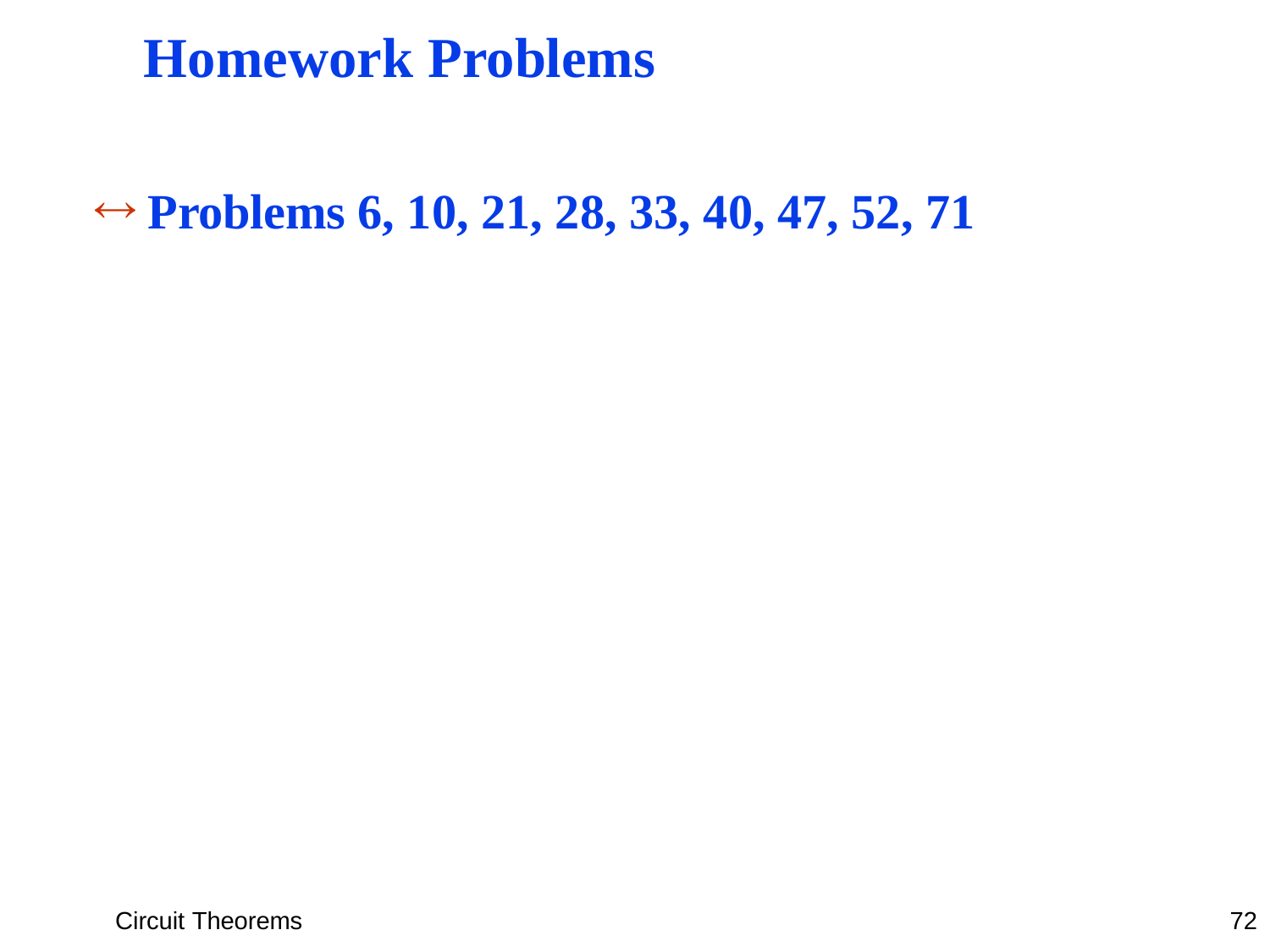

Homework Problems
↔ Problems 6, 10, 21, 28, 33, 40, 47, 52, 71
Circuit Theorems
72